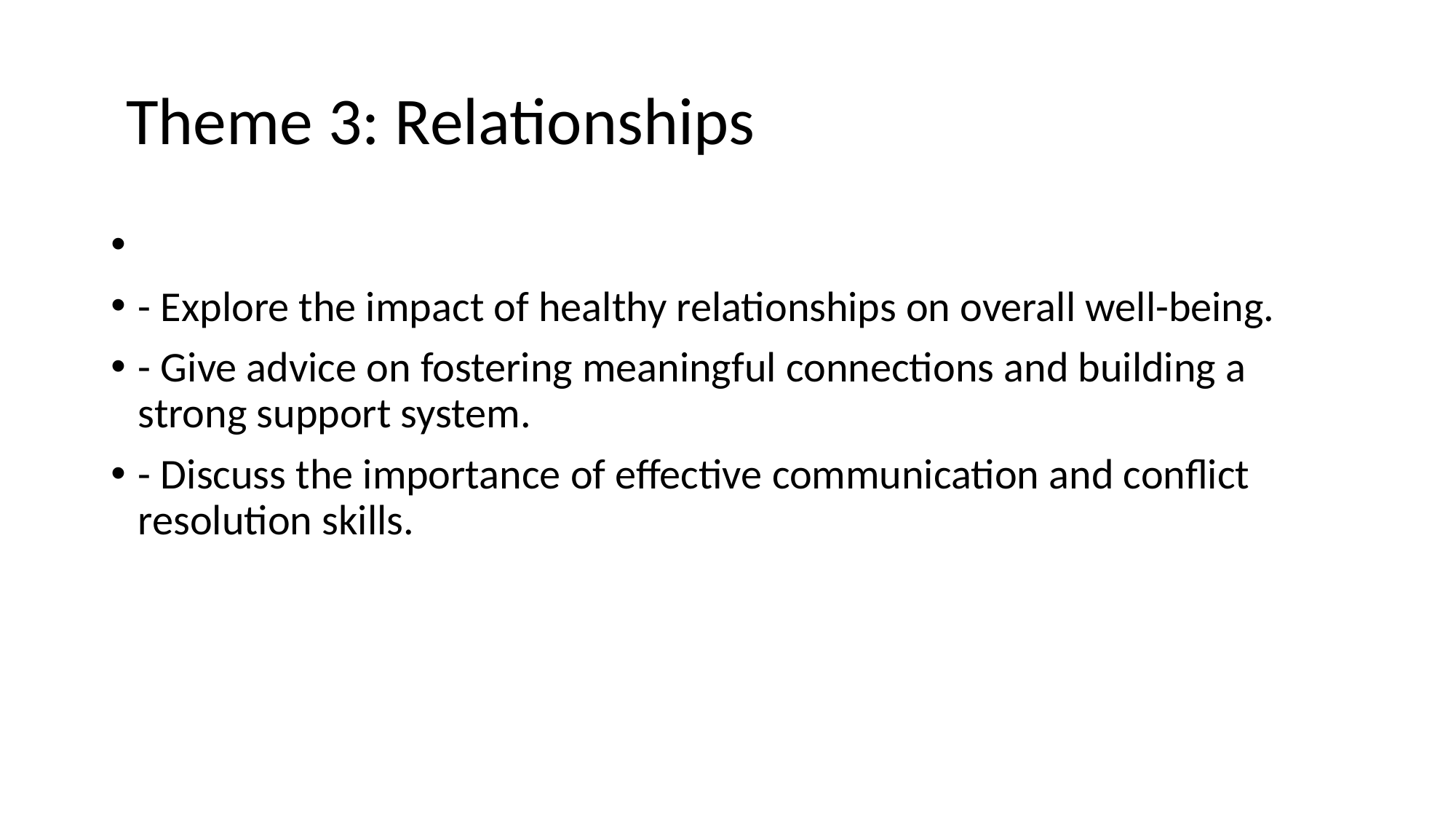

# Theme 3: Relationships

- Explore the impact of healthy relationships on overall well-being.
- Give advice on fostering meaningful connections and building a strong support system.
- Discuss the importance of effective communication and conflict resolution skills.